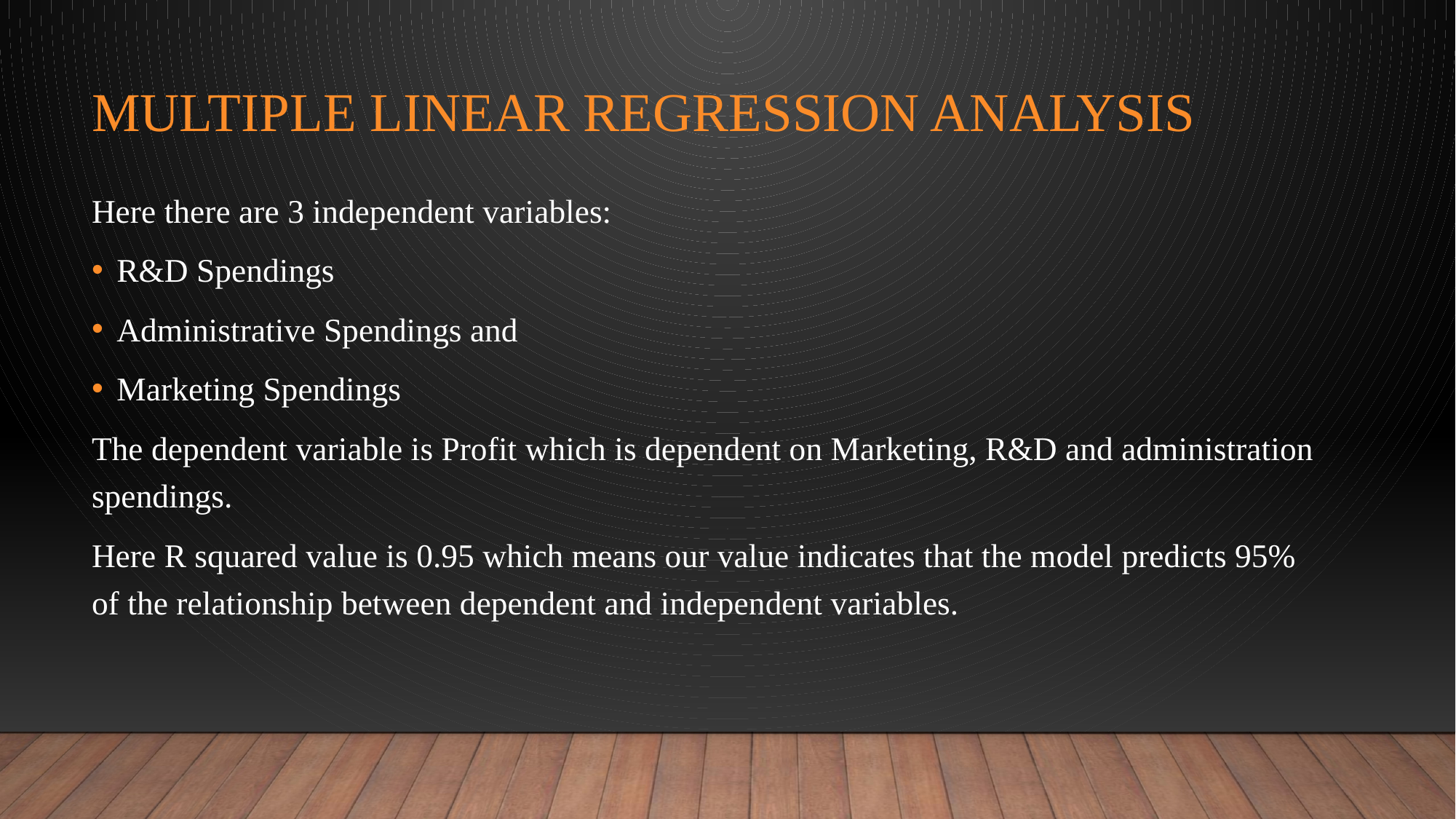

# Multiple Linear Regression Analysis
Here there are 3 independent variables:
R&D Spendings
Administrative Spendings and
Marketing Spendings
The dependent variable is Profit which is dependent on Marketing, R&D and administration spendings.
Here R squared value is 0.95 which means our value indicates that the model predicts 95% of the relationship between dependent and independent variables.